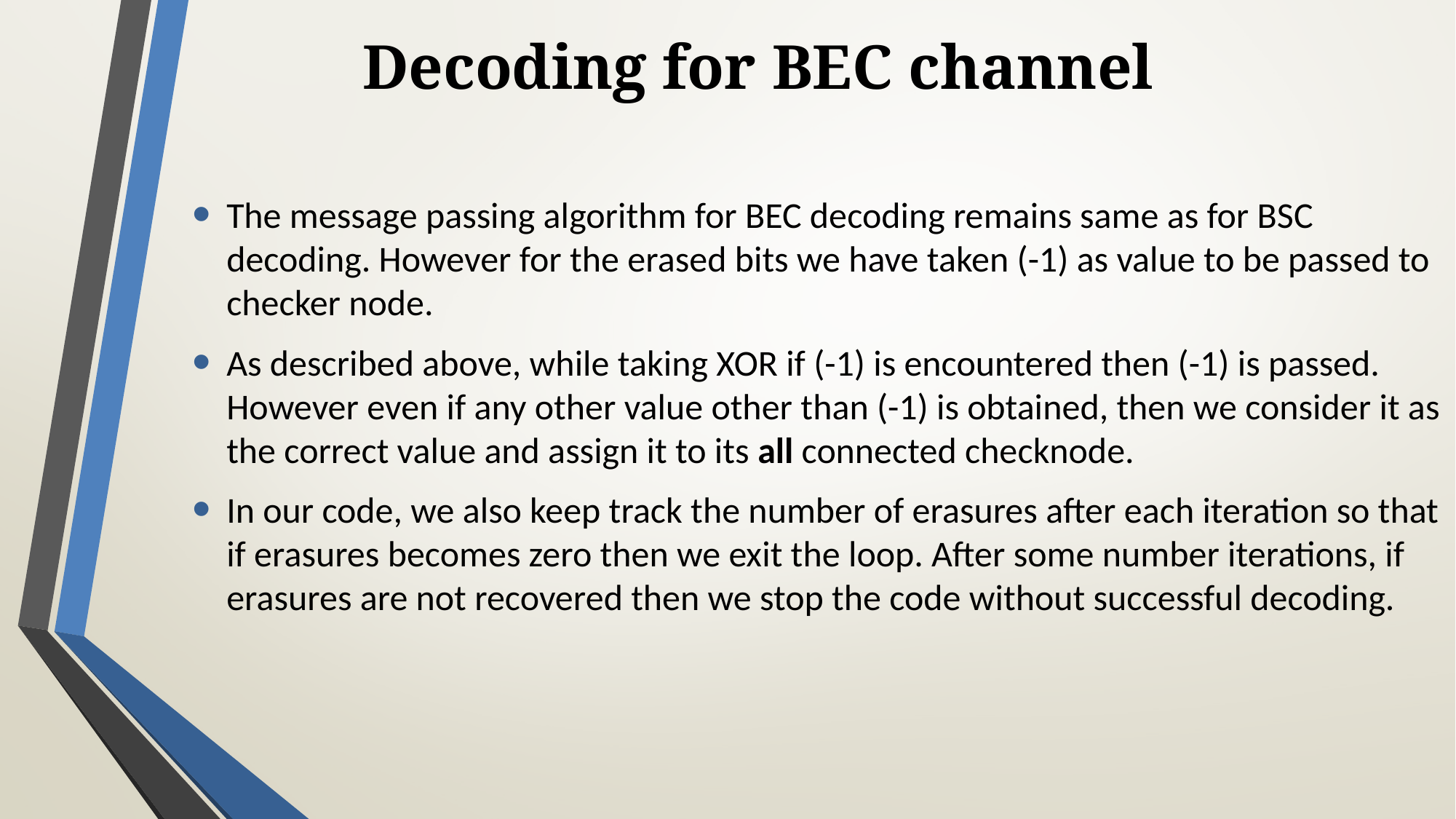

# Decoding for BEC channel
The message passing algorithm for BEC decoding remains same as for BSC decoding. However for the erased bits we have taken (-1) as value to be passed to checker node.
As described above, while taking XOR if (-1) is encountered then (-1) is passed. However even if any other value other than (-1) is obtained, then we consider it as the correct value and assign it to its all connected checknode.
In our code, we also keep track the number of erasures after each iteration so that if erasures becomes zero then we exit the loop. After some number iterations, if erasures are not recovered then we stop the code without successful decoding.